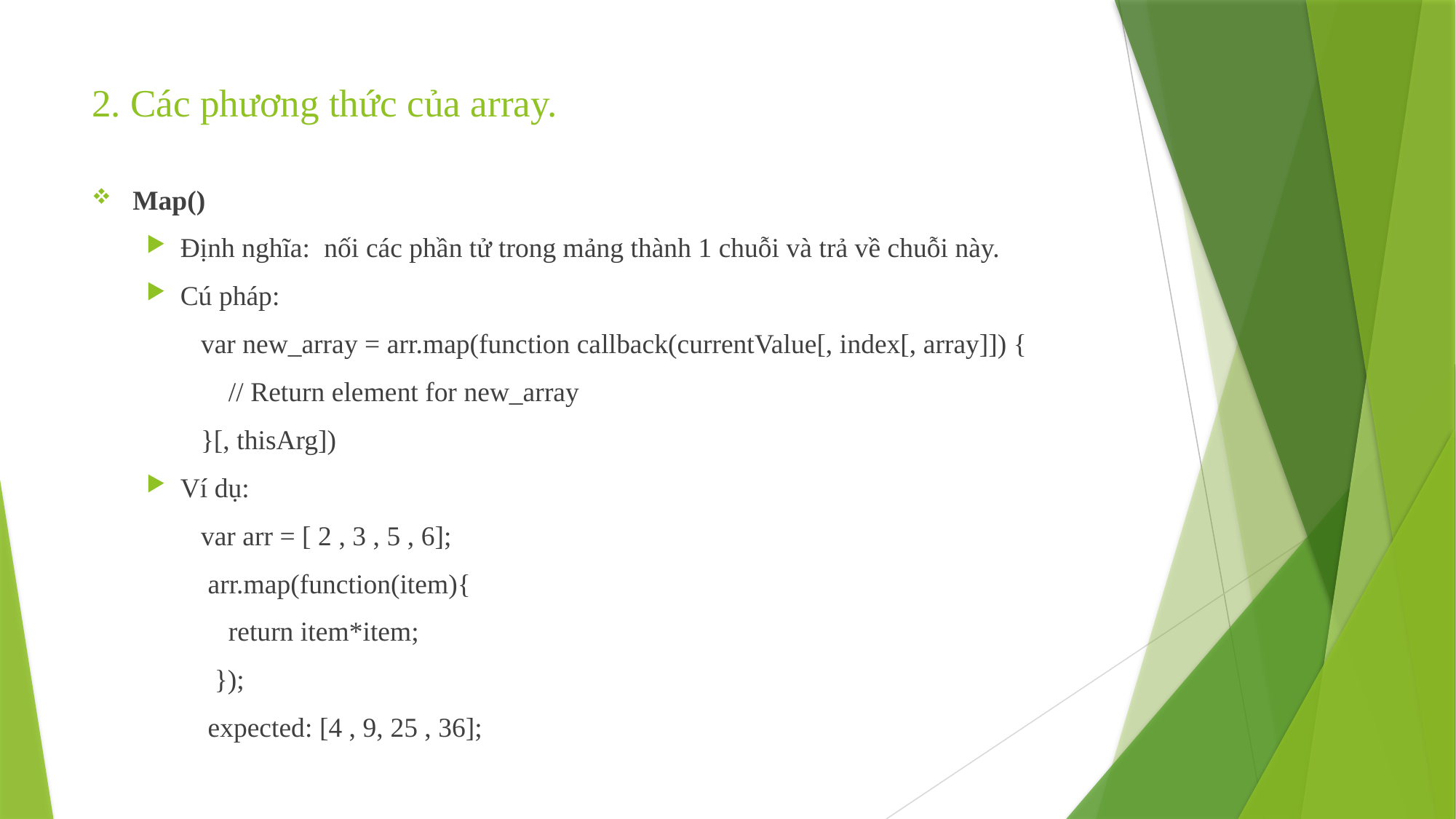

# 2. Các phương thức của array.
Map()
Định nghĩa:  nối các phần tử trong mảng thành 1 chuỗi và trả về chuỗi này.
Cú pháp:
var new_array = arr.map(function callback(currentValue[, index[, array]]) {
    // Return element for new_array
}[, thisArg])
Ví dụ:
var arr = [ 2 , 3 , 5 , 6];
 arr.map(function(item){
    return item*item;
  });
 expected: [4 , 9, 25 , 36];